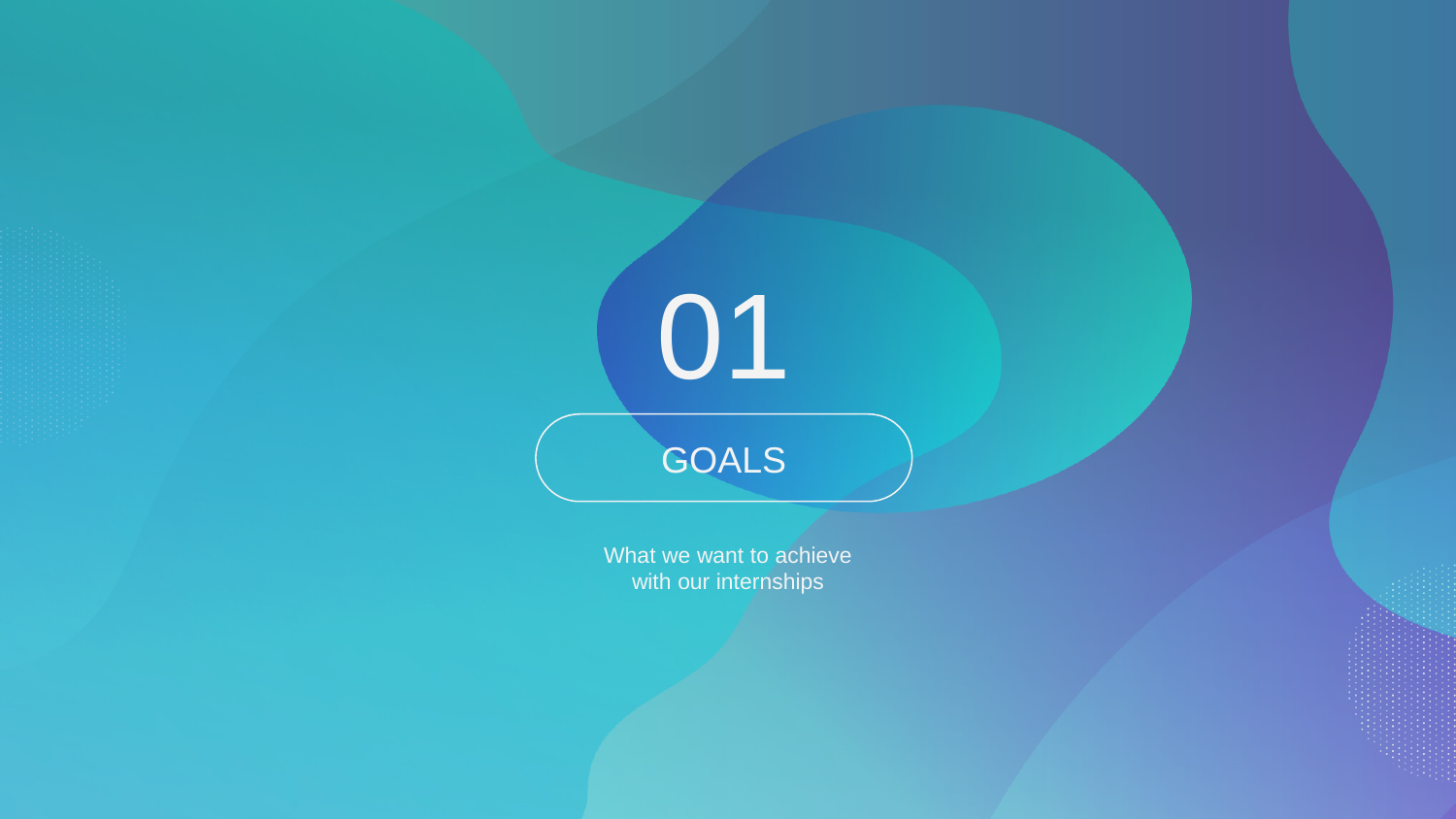

01

# GOALS
What we want to achieve with our internships